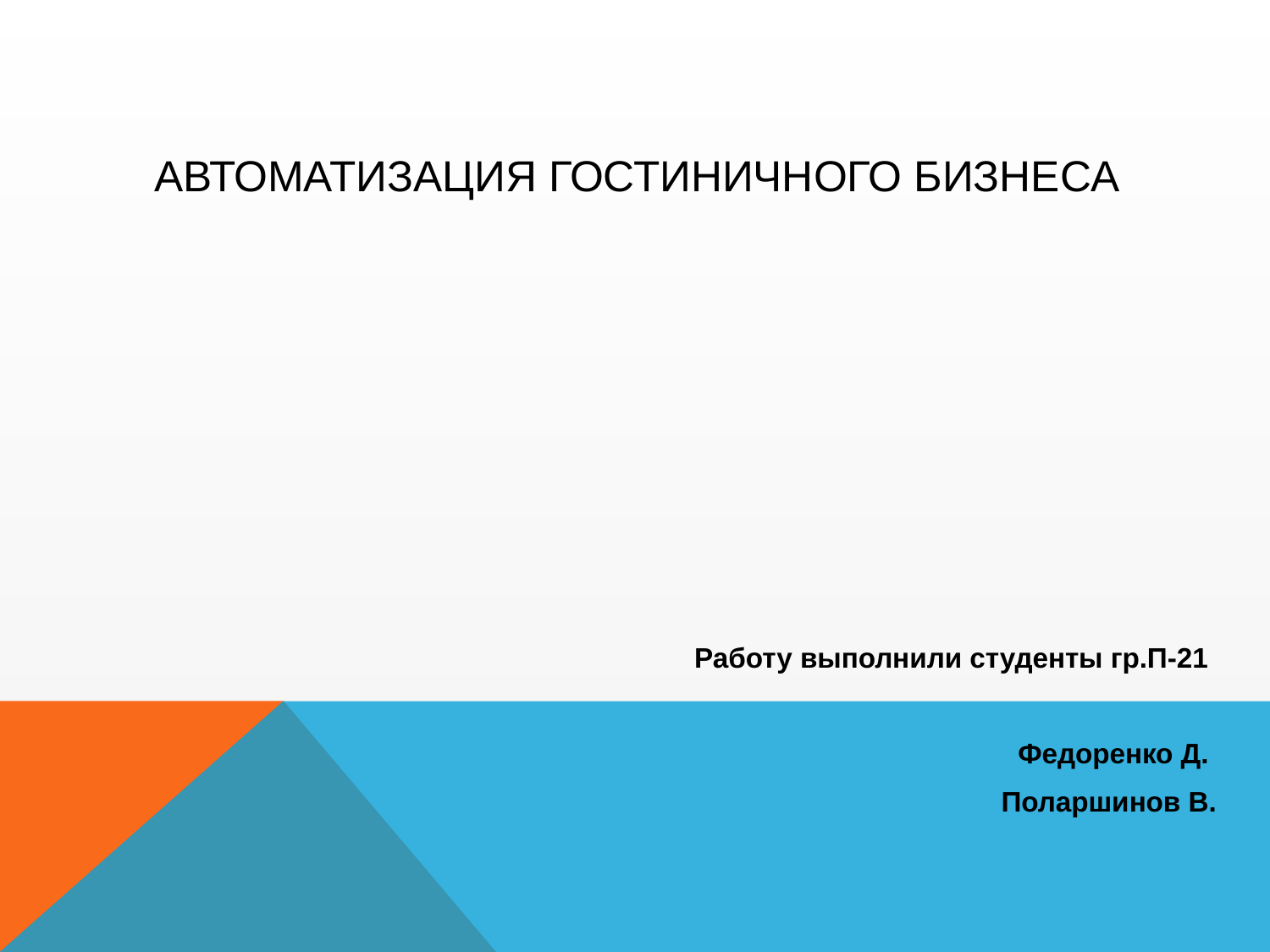

# АВТОМАТИЗАЦИЯ ГОСТИНИЧНОГО БИЗНЕСА

Работу выполнили студенты гр.П-21

Федоренко Д.
Поларшинов В.